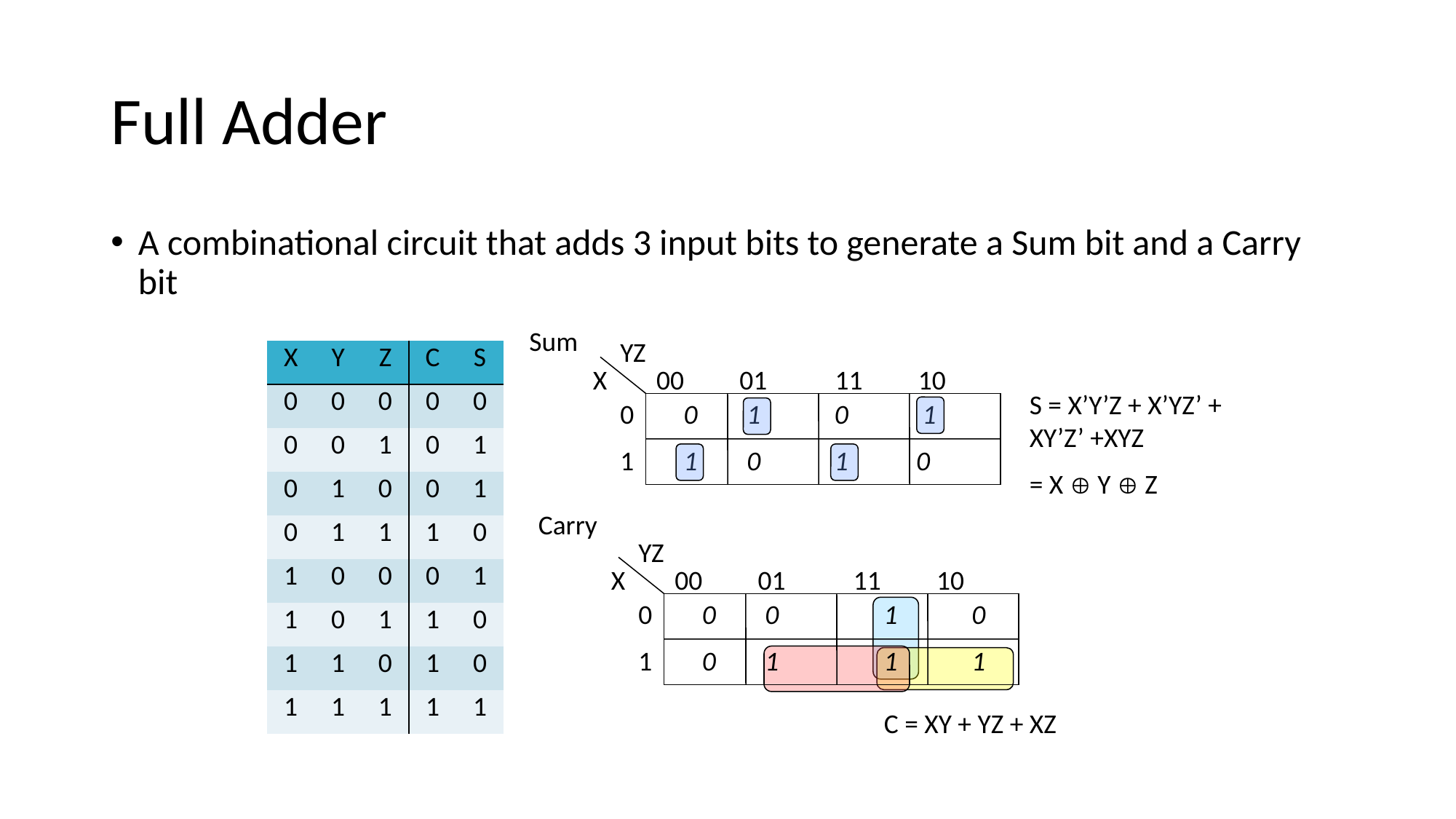

# Full Adder
A combinational circuit that adds 3 input bits to generate a Sum bit and a Carry bit
Sum
YZ
| X | Y | Z | C | S |
| --- | --- | --- | --- | --- |
| 0 | 0 | 0 | 0 | 0 |
| 0 | 0 | 1 | 0 | 1 |
| 0 | 1 | 0 | 0 | 1 |
| 0 | 1 | 1 | 1 | 0 |
| 1 | 0 | 0 | 0 | 1 |
| 1 | 0 | 1 | 1 | 0 |
| 1 | 1 | 0 | 1 | 0 |
| 1 | 1 | 1 | 1 | 1 |
X

00         01           11         10
S = X’Y’Z + X’YZ’ + XY’Z’ +XYZ
= X ⊕ Y ⊕ Z
0
1
0        1            0            1
1        0            1           0

Carry
YZ
X

00         01           11         10
0
1
0        0                 1            0
0        1                 1            1

C = XY + YZ + XZ